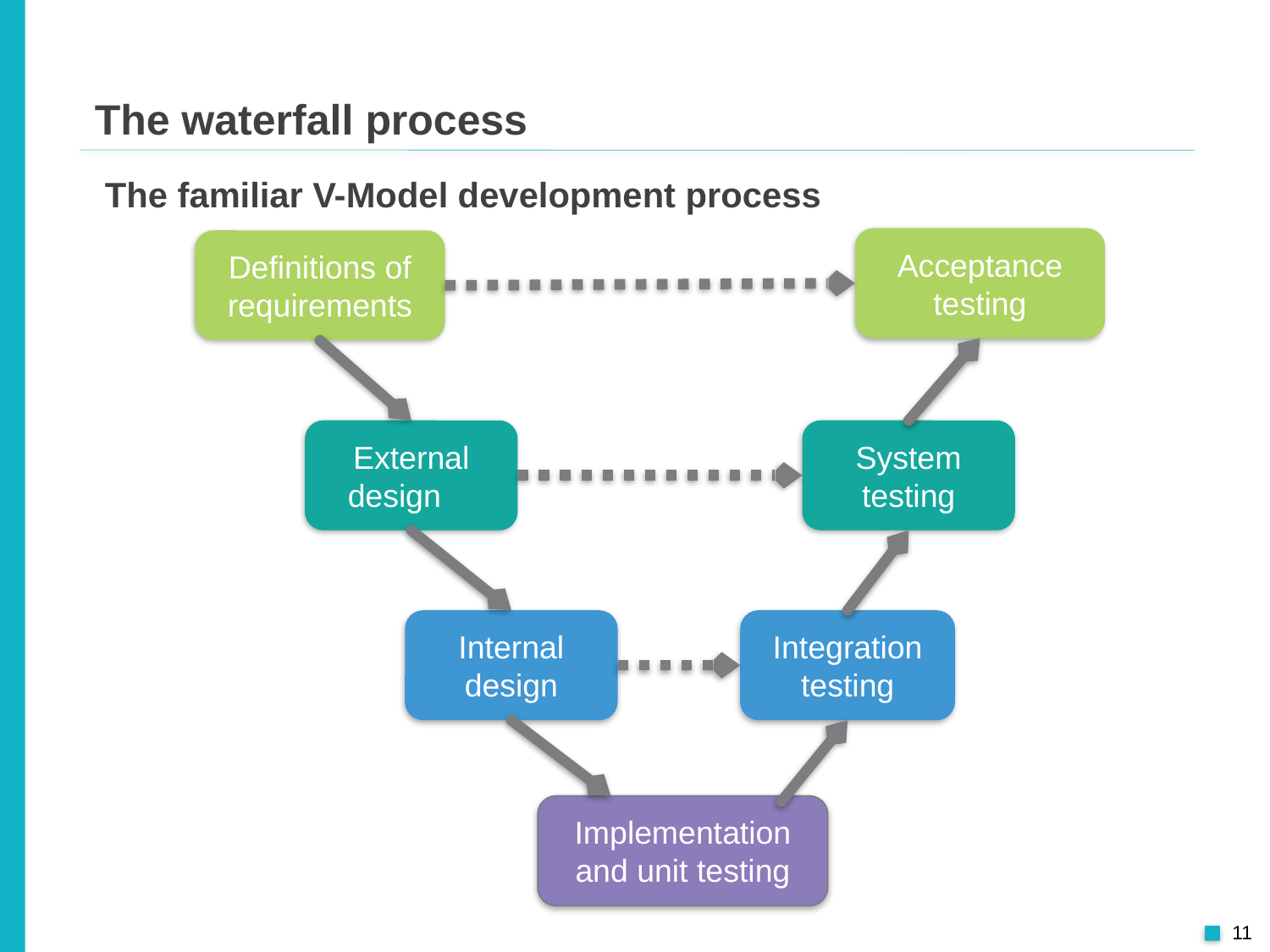

The waterfall process
The familiar V-Model development process
Acceptance testing
Definitions of requirements
External design
System testing
Internal design
Integration testing
Implementation and unit testing